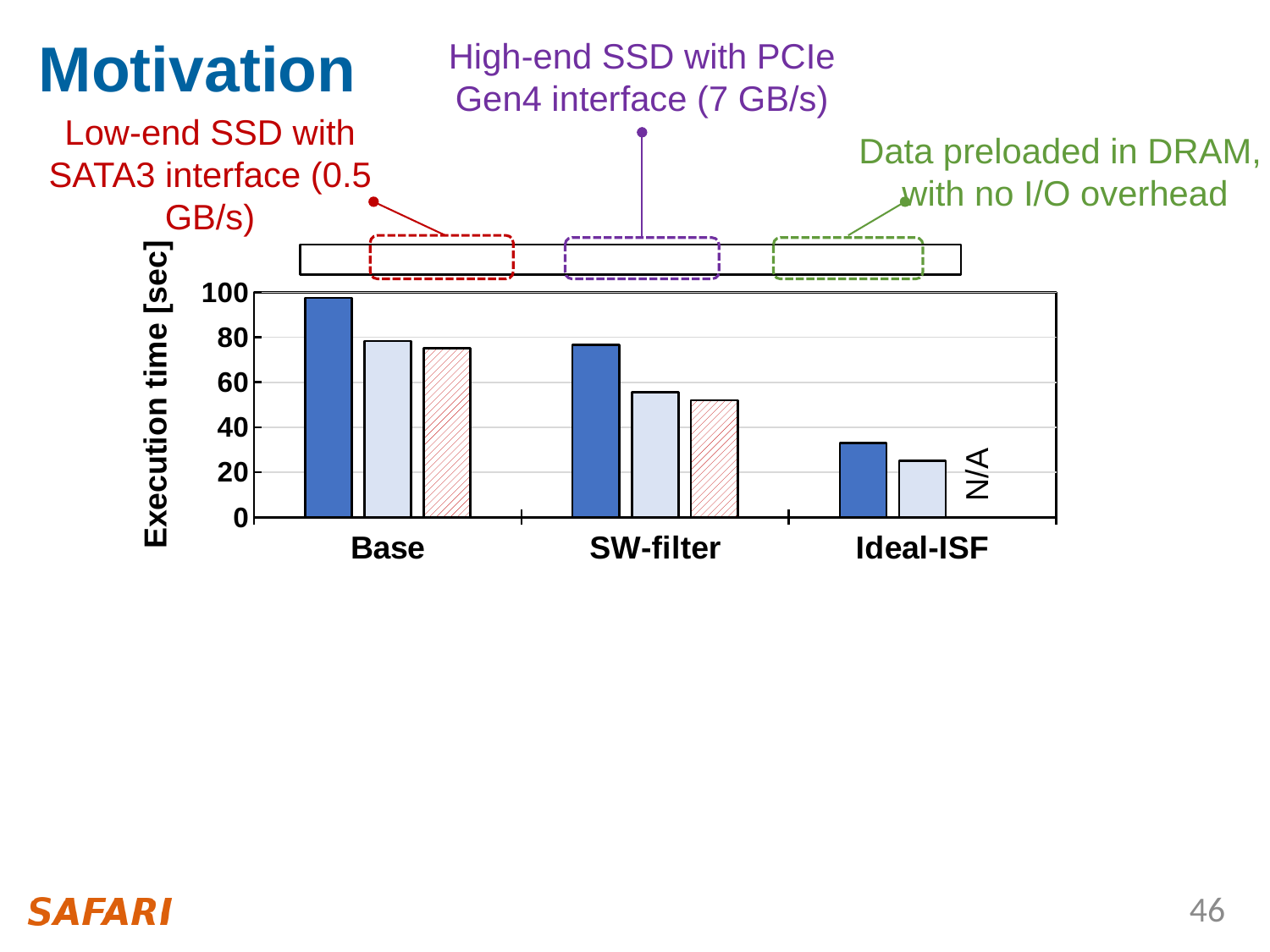

# Motivation
High-end SSD with PCIe Gen4 interface (7 GB/s)
Low-end SSD with SATA3 interface (0.5 GB/s)
Data preloaded in DRAM,
with no I/O overhead

### Chart

| Category | SSD-L | SSD-H | DRAM |
|---|---|---|---|
| Base | 97.56 | 78.35 | 75.16 |
| SW-filter | 76.62183673 | 55.489 | 51.98 |
| Ideal-ISF | 32.943 | 25.0669 | None |

Execution time [sec]
N/A